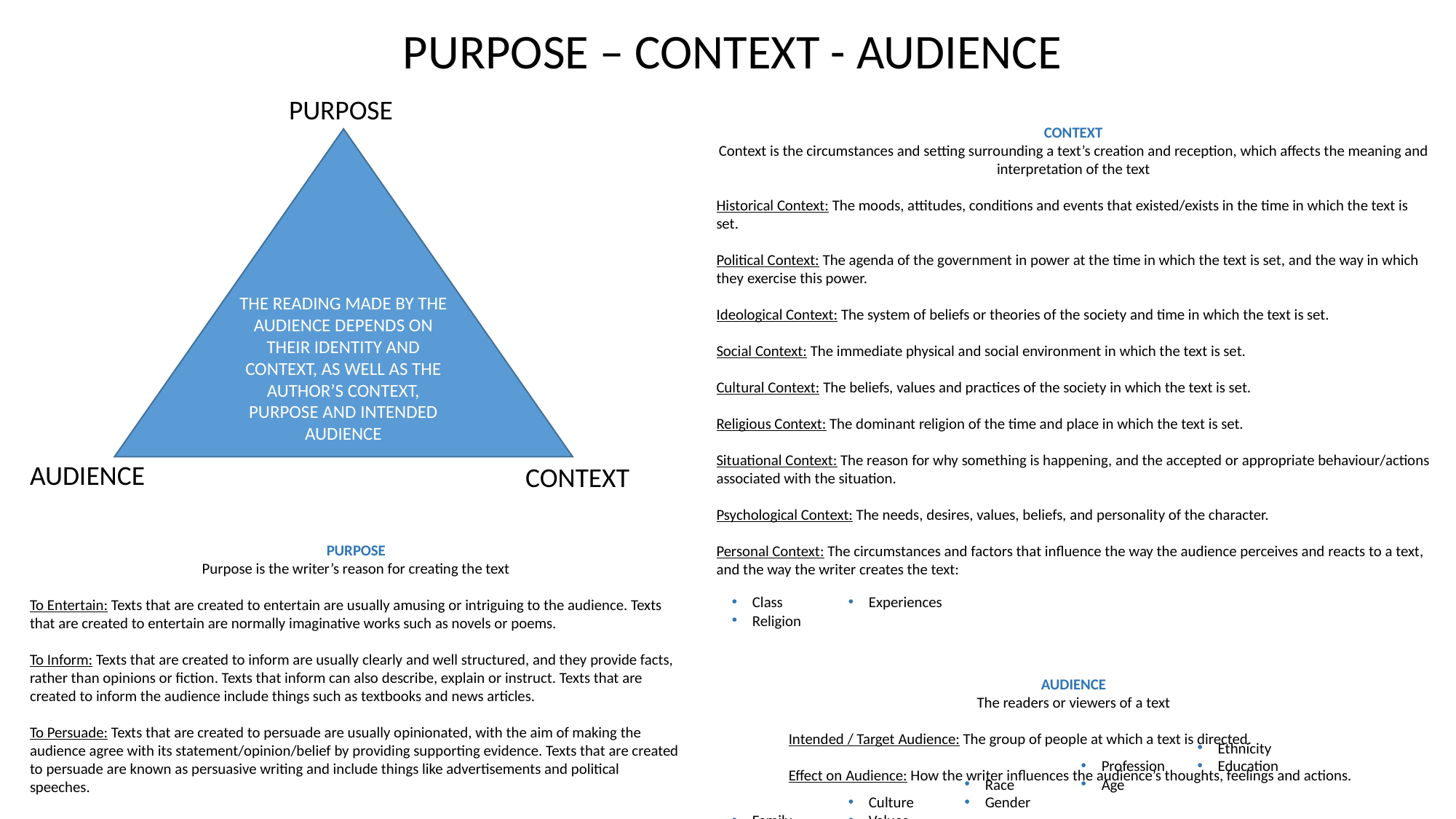

# PURPOSE – CONTEXT - AUDIENCE
PURPOSE
CONTEXT
Context is the circumstances and setting surrounding a text’s creation and reception, which affects the meaning and interpretation of the text

Historical Context: The moods, attitudes, conditions and events that existed/exists in the time in which the text is set.

Political Context: The agenda of the government in power at the time in which the text is set, and the way in which they exercise this power.

Ideological Context: The system of beliefs or theories of the society and time in which the text is set.

Social Context: The immediate physical and social environment in which the text is set.

Cultural Context: The beliefs, values and practices of the society in which the text is set.

Religious Context: The dominant religion of the time and place in which the text is set.

Situational Context: The reason for why something is happening, and the accepted or appropriate behaviour/actions associated with the situation.

Psychological Context: The needs, desires, values, beliefs, and personality of the character.

Personal Context: The circumstances and factors that influence the way the audience perceives and reacts to a text, and the way the writer creates the text:

THE READING MADE BY THE AUDIENCE DEPENDS ON THEIR IDENTITY AND CONTEXT, AS WELL AS THE AUTHOR’S CONTEXT, PURPOSE AND INTENDED AUDIENCE
AUDIENCE
CONTEXT
PURPOSE
Purpose is the writer’s reason for creating the text

To Entertain: Texts that are created to entertain are usually amusing or intriguing to the audience. Texts that are created to entertain are normally imaginative works such as novels or poems.

To Inform: Texts that are created to inform are usually clearly and well structured, and they provide facts, rather than opinions or fiction. Texts that inform can also describe, explain or instruct. Texts that are created to inform the audience include things such as textbooks and news articles.

To Persuade: Texts that are created to persuade are usually opinionated, with the aim of making the audience agree with its statement/opinion/belief by providing supporting evidence. Texts that are created to persuade are known as persuasive writing and include things like advertisements and political speeches.
Class
Religion

Family
Experiences

Culture
Values

Race
Gender

Profession
Age

Ethnicity
Education
AUDIENCE
The readers or viewers of a text

Intended / Target Audience: The group of people at which a text is directed.

Effect on Audience: How the writer influences the audience’s thoughts, feelings and actions.